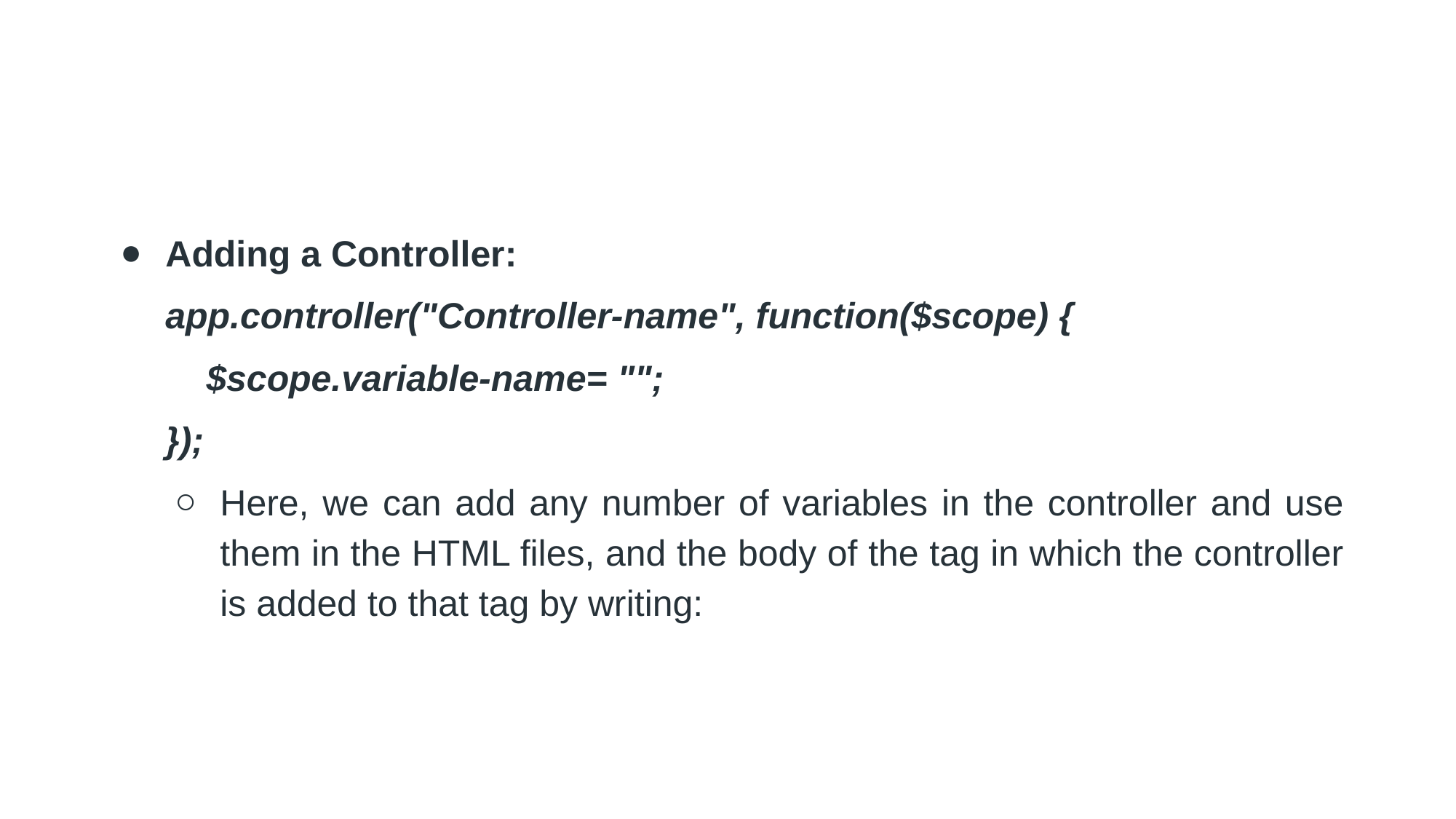

#
Adding a Controller:
app.controller("Controller-name", function($scope) {
    $scope.variable-name= "";
});
Here, we can add any number of variables in the controller and use them in the HTML files, and the body of the tag in which the controller is added to that tag by writing: